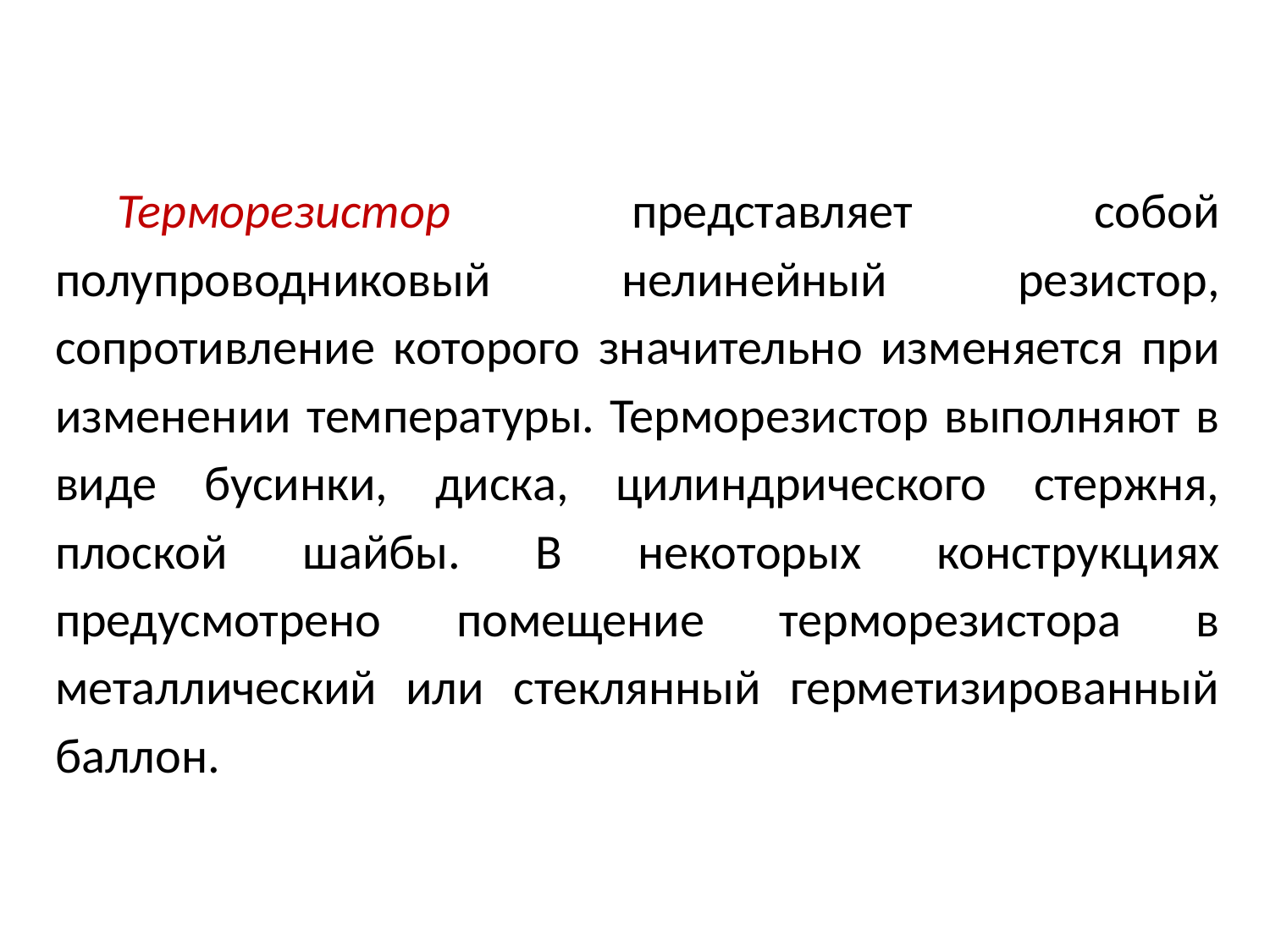

Терморезистор представляет собой полупроводниковый нелинейный резистор, сопротивление которого значительно изменяется при изменении температуры. Терморезистор выполняют в виде бусинки, диска, цилиндрического стержня, плоской шайбы. В некоторых конструкциях предусмотрено помещение терморезистора в металлический или стеклянный герметизированный баллон.